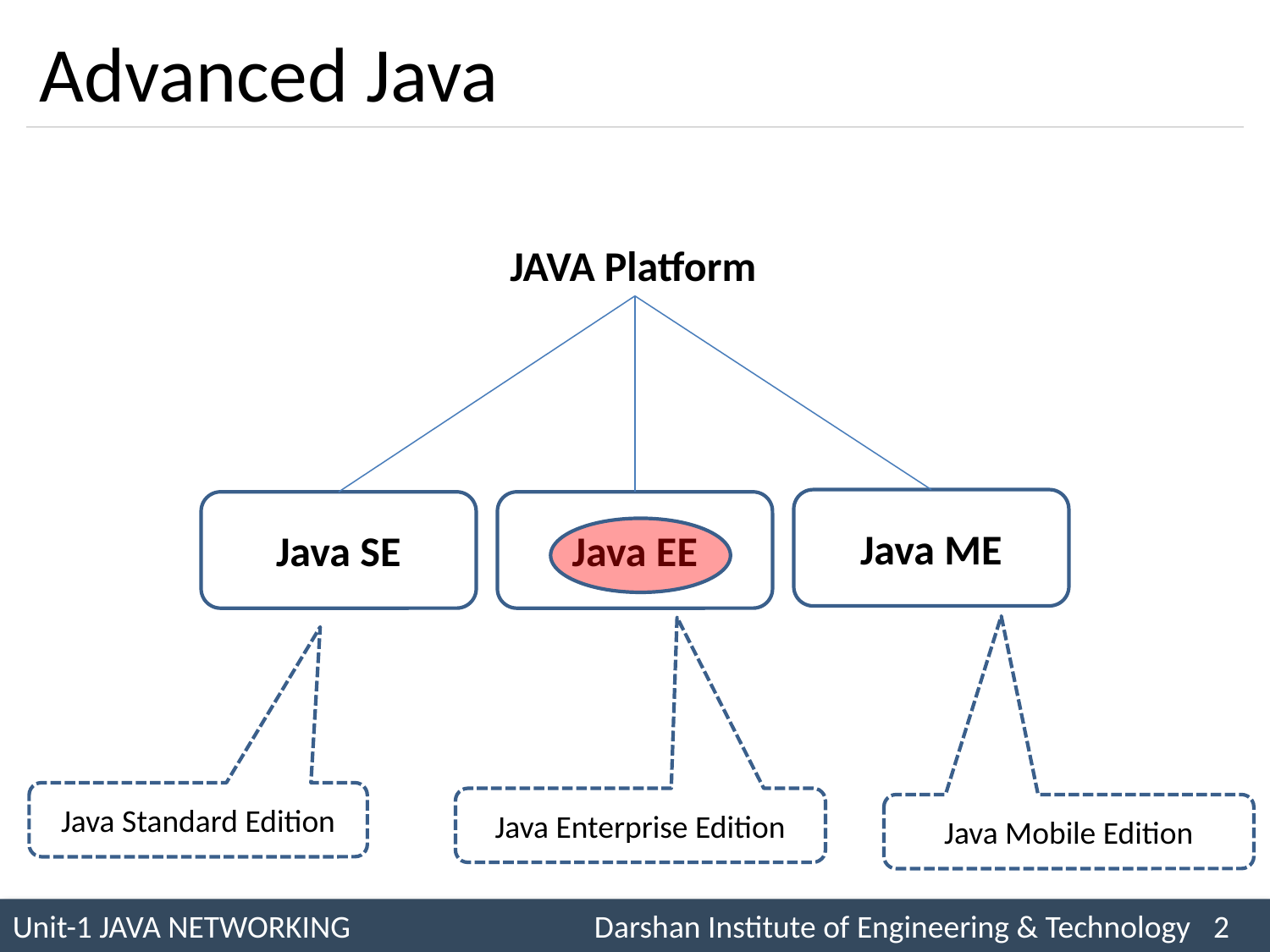

# Advanced Java

JAVA Platform
Java ME
Java SE
Java EE

Java Standard Edition
Java Enterprise Edition
Java Mobile Edition